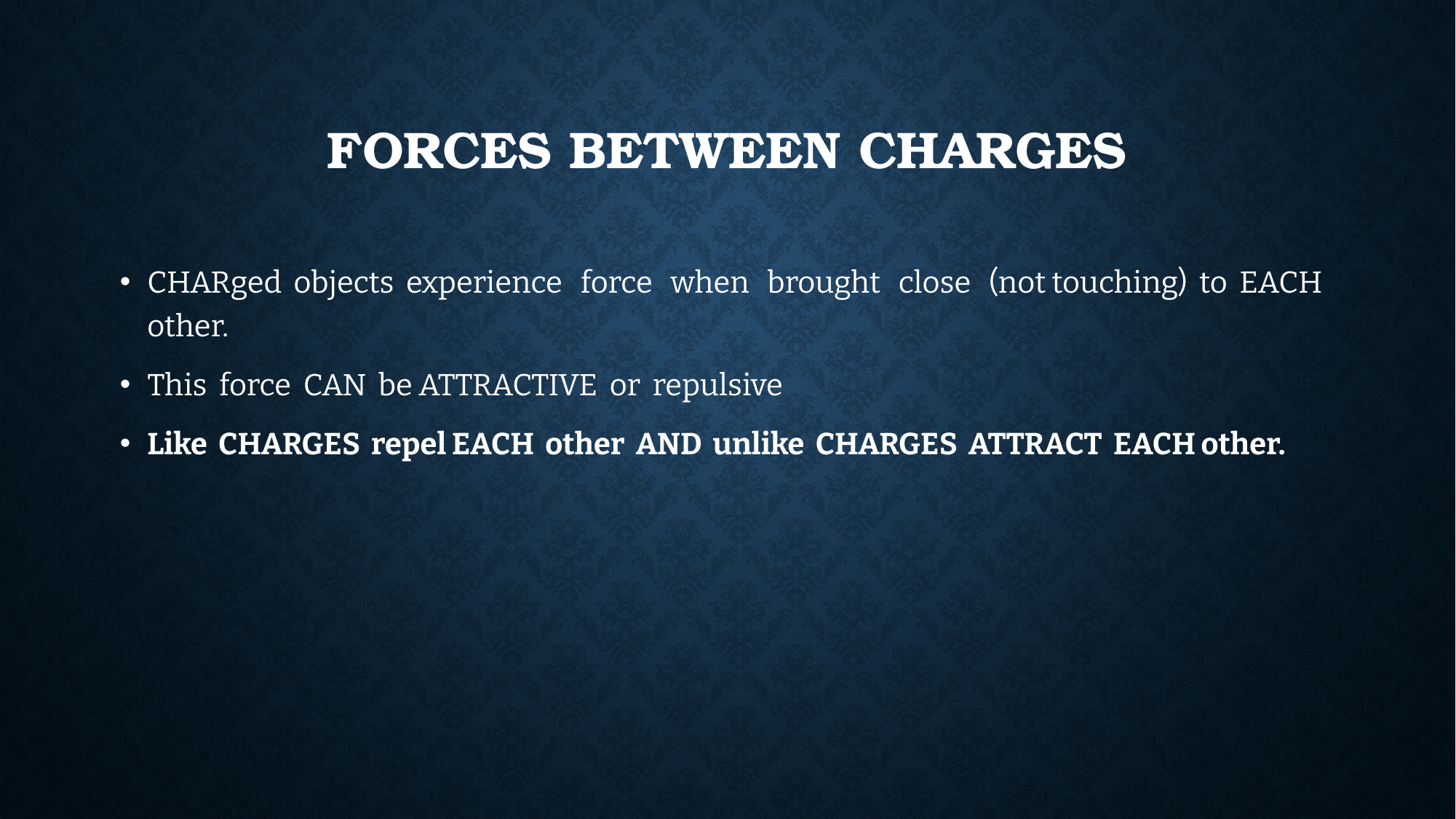

# Forces between Charges
charged  objects  experience   force   when   brought   close   (not touching)  to  each  other.
This  force  can  be attractive  or  repulsive
Like  charges  repel each  other  and  unlike  charges  attract  each other.